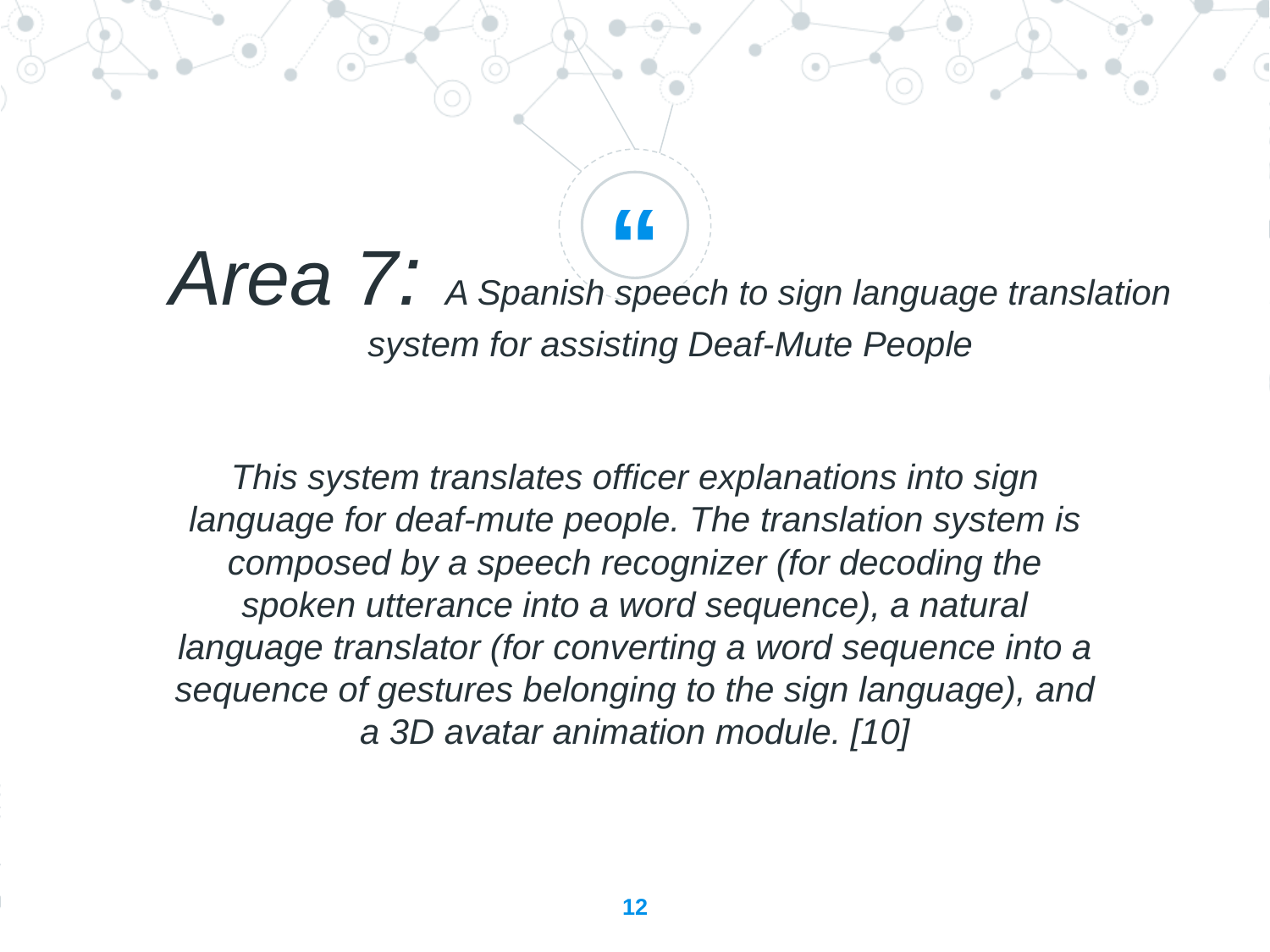

Area 7: A Spanish speech to sign language translation system for assisting Deaf-Mute People
This system translates officer explanations into sign language for deaf-mute people. The translation system is composed by a speech recognizer (for decoding the spoken utterance into a word sequence), a natural language translator (for converting a word sequence into a sequence of gestures belonging to the sign language), and a 3D avatar animation module. [10]
12